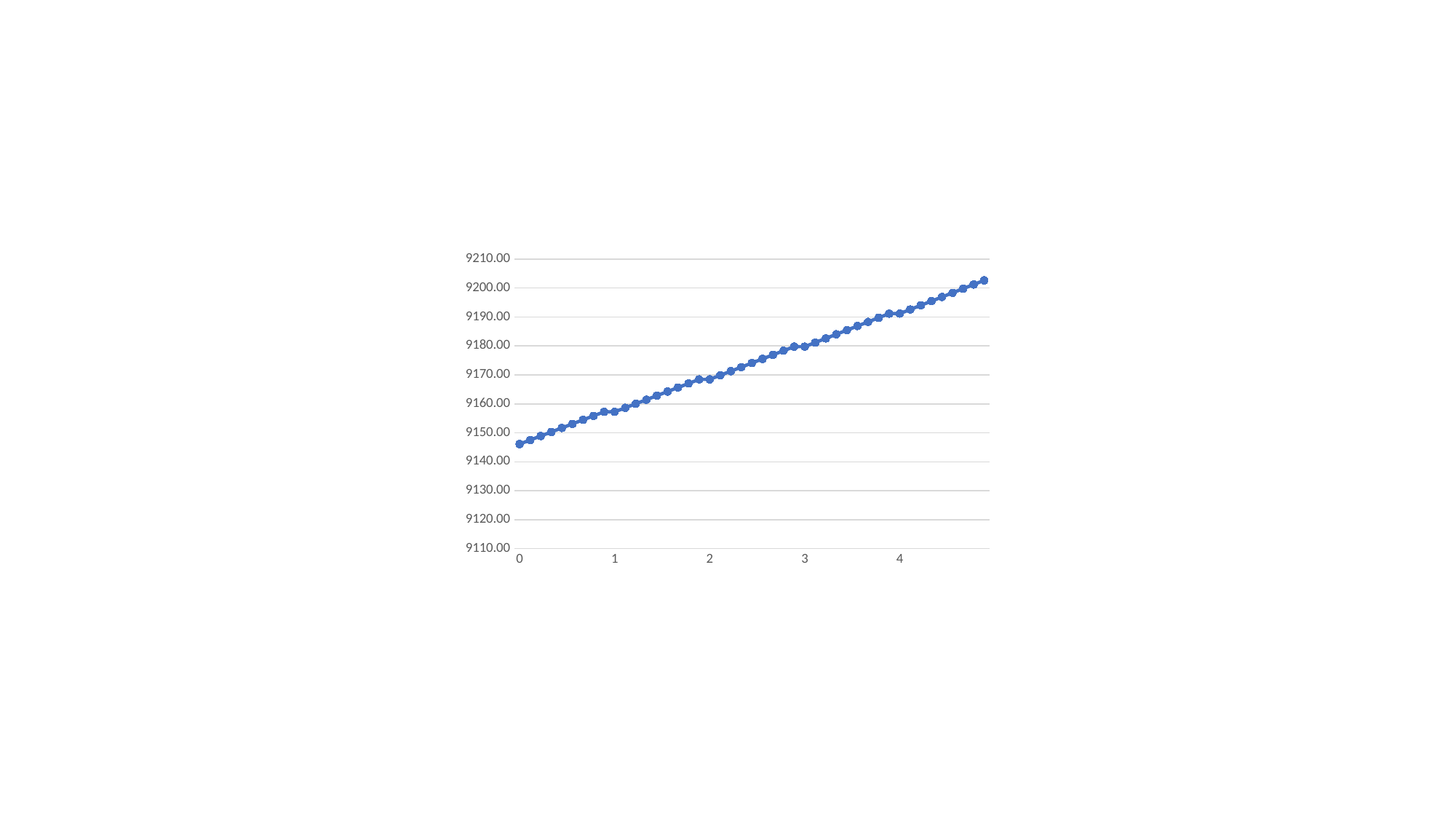

### Chart

| Category |  |
|---|---|
| 0 | 9146.12 |
|  | 9147.510783250002 |
|  | 9148.9015665 |
|  | 9150.292349750001 |
|  | 9151.683133 |
|  | 9153.073916250001 |
|  | 9154.4646995 |
|  | 9155.855482750001 |
|  | 9157.246266 |
| 1 | 9157.24 |
|  | 9158.641972750002 |
|  | 9160.0439455 |
|  | 9161.44591825 |
|  | 9162.847891 |
|  | 9164.24986375 |
|  | 9165.6518365 |
|  | 9167.05380925 |
|  | 9168.455781999999 |
| 2 | 9168.46 |
|  | 9169.873262875 |
|  | 9171.28652575 |
|  | 9172.699788625 |
|  | 9174.113051499999 |
|  | 9175.526314375 |
|  | 9176.93957725 |
|  | 9178.352840124999 |
|  | 9179.766102999998 |
| 3 | 9179.76 |
|  | 9181.184633500001 |
|  | 9182.609267 |
|  | 9184.0339005 |
|  | 9185.458534 |
|  | 9186.8831675 |
|  | 9188.307800999999 |
|  | 9189.7324345 |
|  | 9191.157067999999 |
| 4 | 9191.16 |
|  | 9192.59610475 |
|  | 9194.0322095 |
|  | 9195.46831425 |
|  | 9196.904418999999 |
|  | 9198.340523750001 |
|  | 9199.7766285 |
|  | 9201.21273325 |
|  | 9202.648838 |